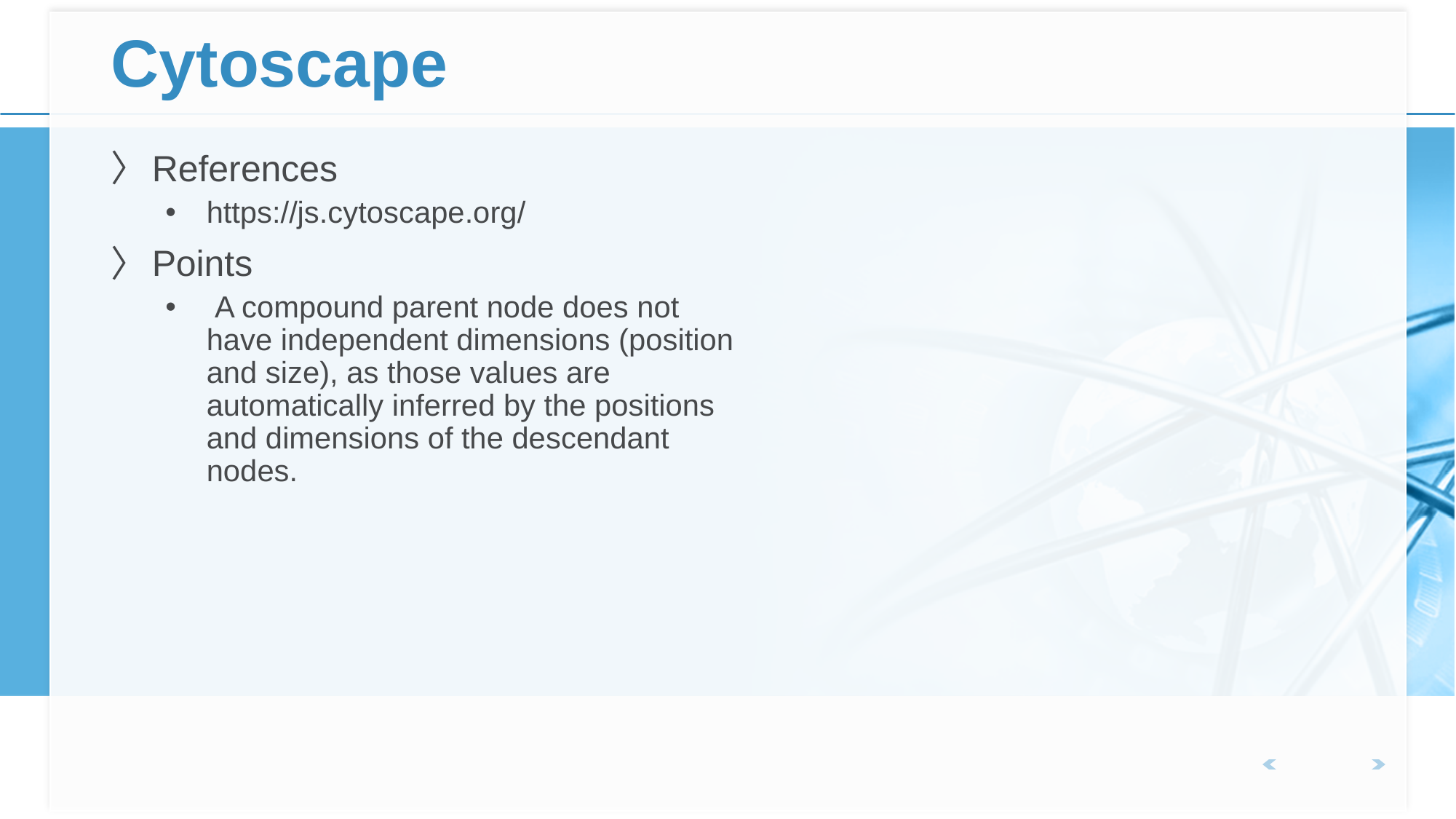

# Cytoscape
References
https://js.cytoscape.org/
Points
 A compound parent node does not have independent dimensions (position and size), as those values are automatically inferred by the positions and dimensions of the descendant nodes.